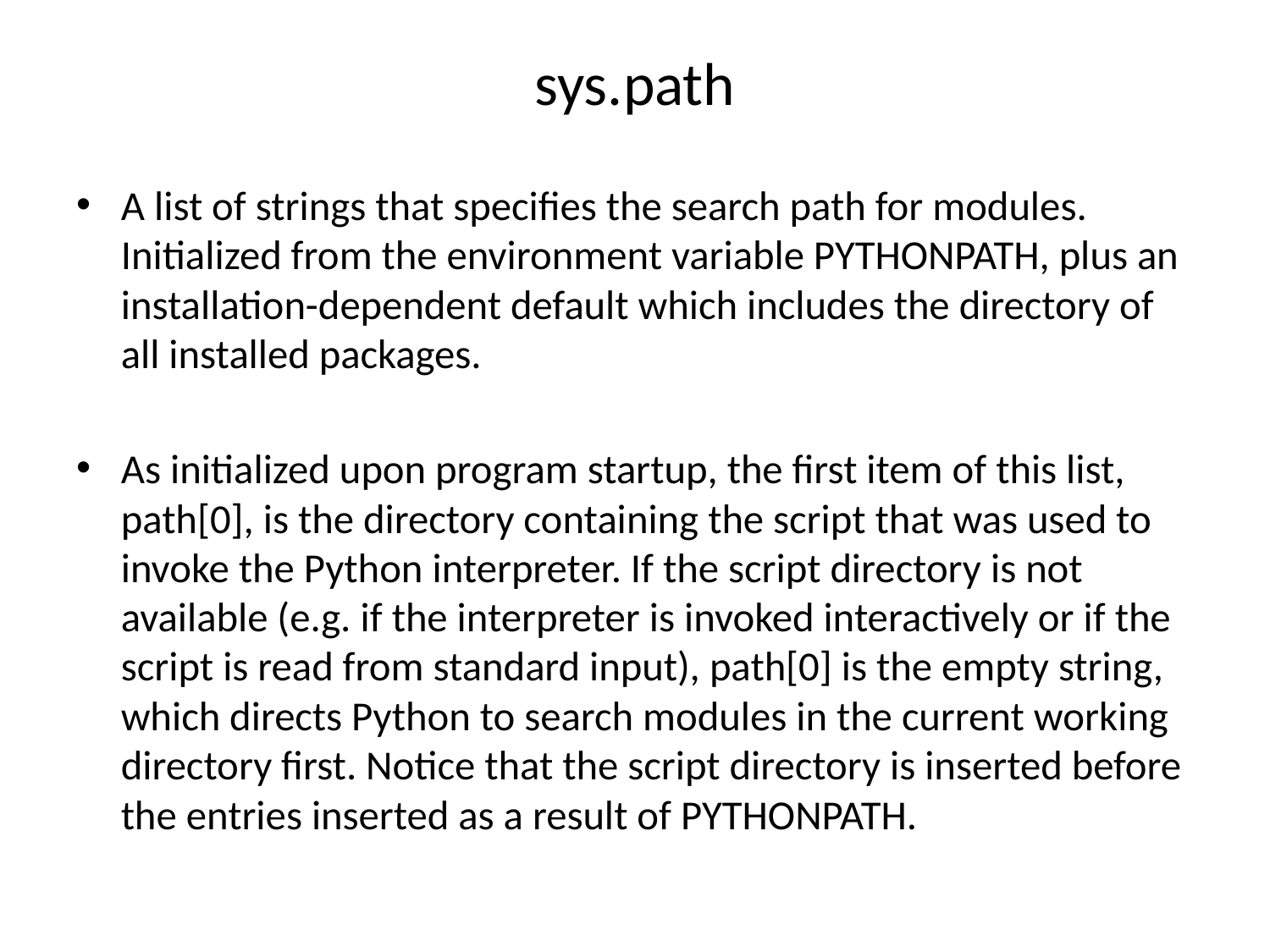

# sys.path
A list of strings that specifies the search path for modules. Initialized from the environment variable PYTHONPATH, plus an installation-dependent default which includes the directory of all installed packages.

As initialized upon program startup, the first item of this list, path[0], is the directory containing the script that was used to invoke the Python interpreter. If the script directory is not available (e.g. if the interpreter is invoked interactively or if the script is read from standard input), path[0] is the empty string, which directs Python to search modules in the current working directory first. Notice that the script directory is inserted before the entries inserted as a result of PYTHONPATH.